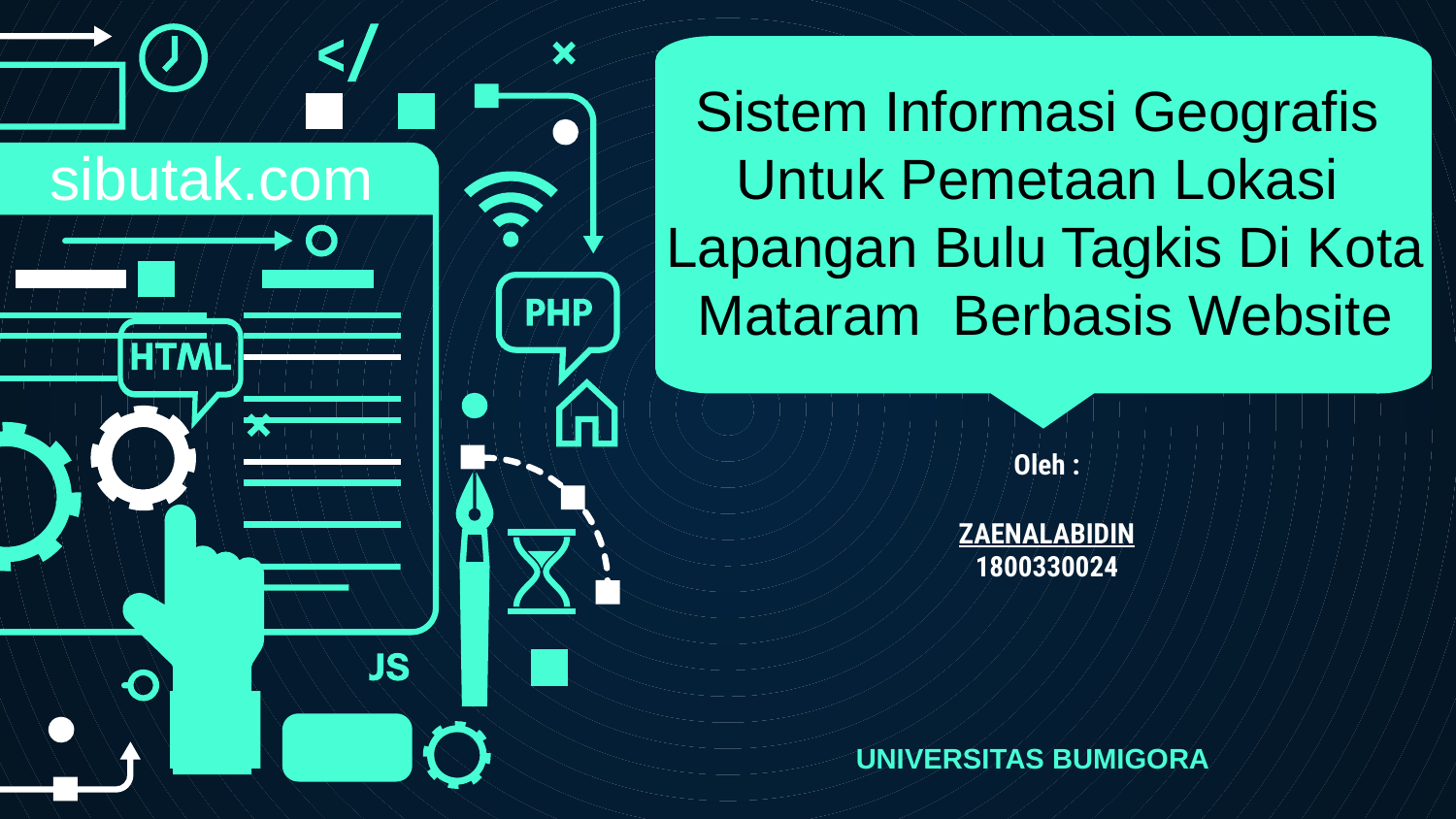

sibutak.com

# Sistem Informasi Geografis Untuk Pemetaan Lokasi  Lapangan Bulu Tagkis Di Kota Mataram  Berbasis Website

Oleh :

ZAENALABIDIN
1800330024

UNIVERSITAS BUMIGORA